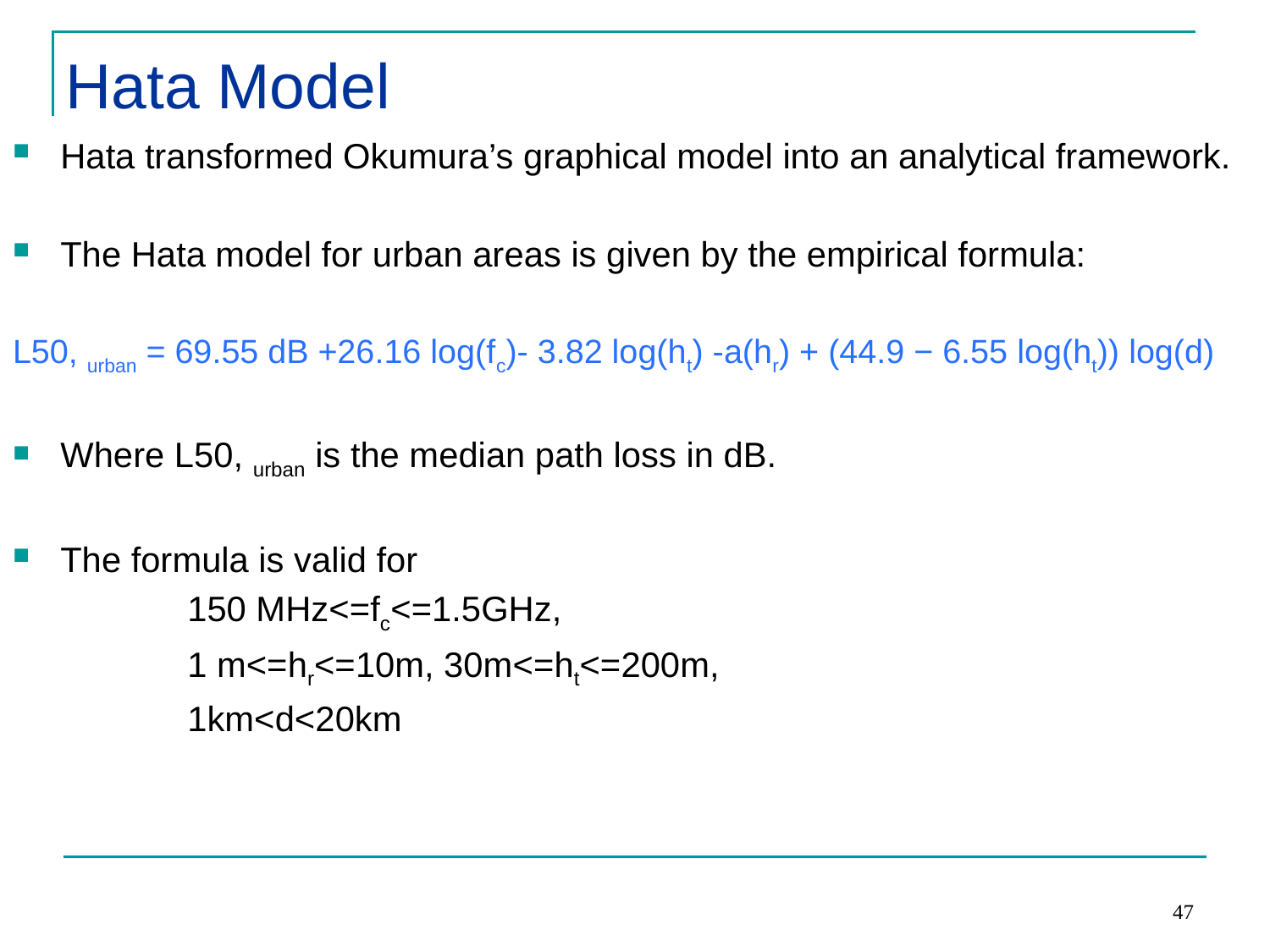

# Hata Model
Hata transformed Okumura’s graphical model into an analytical framework.

The Hata model for urban areas is given by the empirical formula:

L50, urban = 69.55 dB +26.16 log(fc)- 3.82 log(ht) -a(hr) + (44.9 − 6.55 log(ht)) log(d)

Where L50, urban is the median path loss in dB.

The formula is valid for
		150 MHz<=fc<=1.5GHz,
		1 m<=hr<=10m, 30m<=ht<=200m,
		1km<d<20km
47